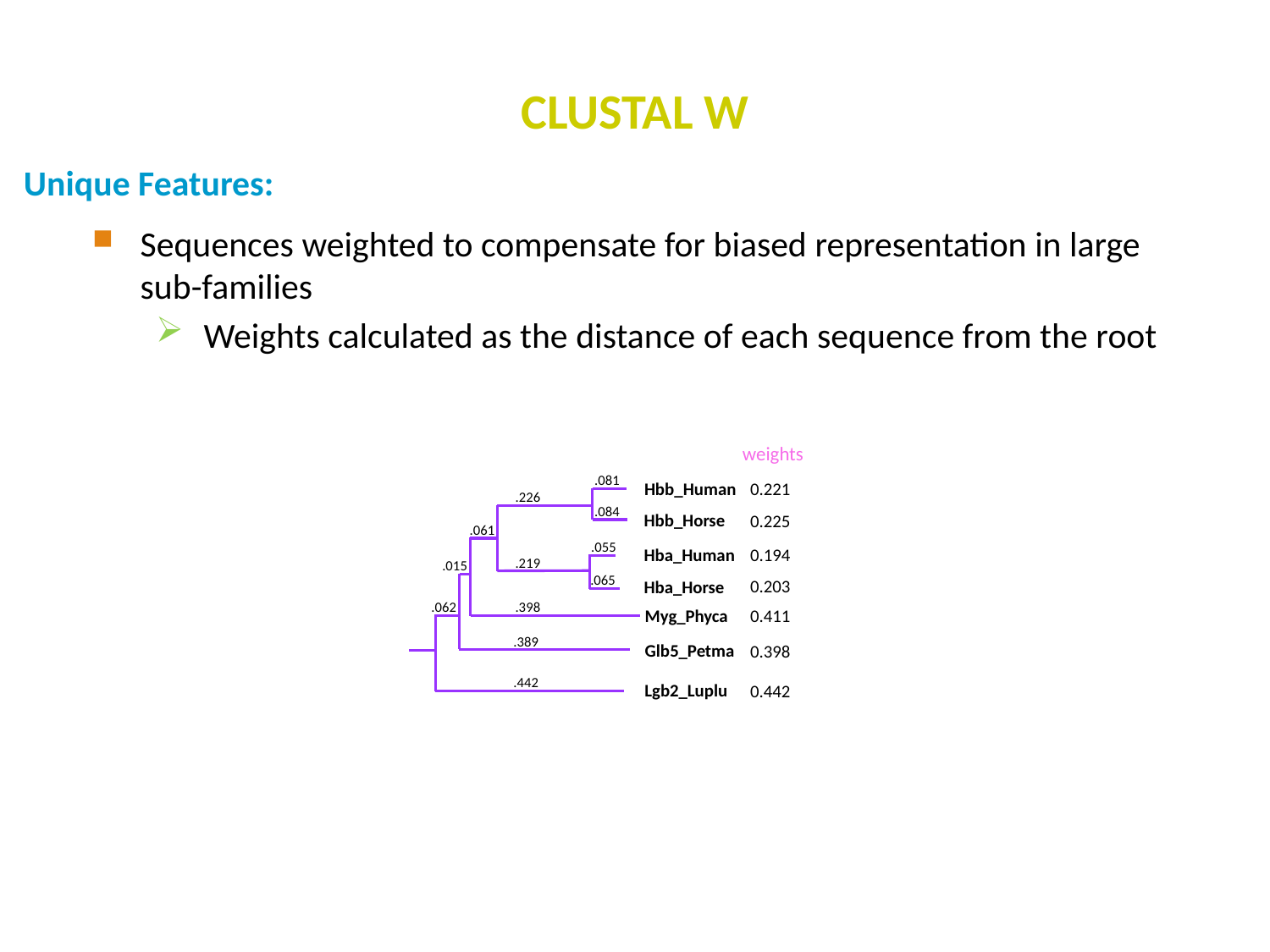

CLUSTAL W
Unique Features:
Sequences weighted to compensate for biased representation in large sub-families
Weights calculated as the distance of each sequence from the root
weights
0.221
0.225
0.194
0.203
0.411
0.398
0.442
.081
.226
.084
.061
.055
.219
.015
.065
.062
.398
.442
.389
Hbb_Human
Hbb_Horse
Hba_Human
Hba_Horse
Myg_Phyca
Glb5_Petma
Lgb2_Luplu